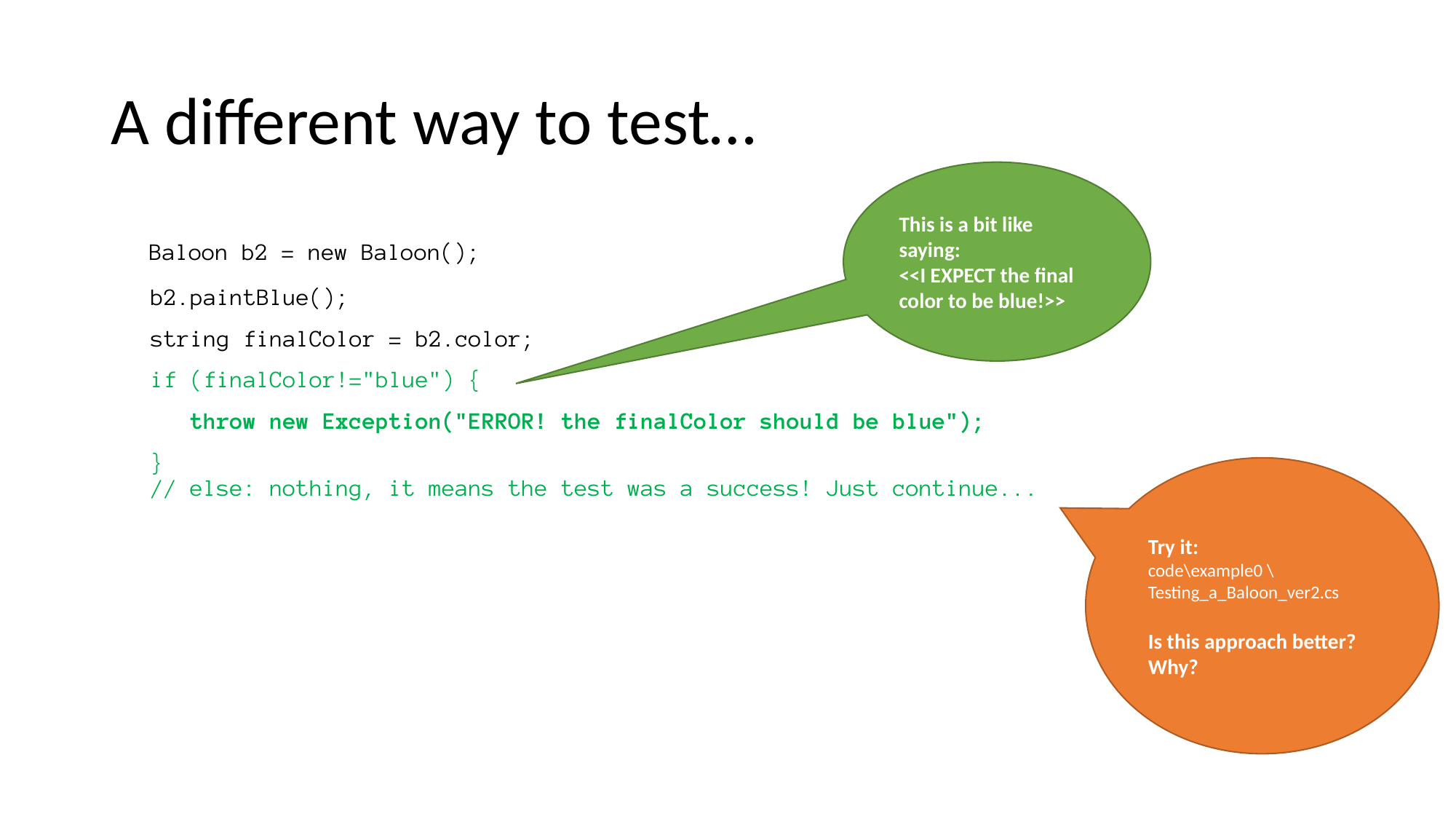

# A different way to test…
This is a bit like saying:
<<I EXPECT the final color to be blue!>>
    Baloon b2 = new Baloon();
   b2.paintBlue();
   string finalColor = b2.color;
   if (finalColor!="blue") {
      throw new Exception("ERROR! the finalColor should be blue");
   }
   // else: nothing, it means the test was a success! Just continue...
Try it:
code\example0 \Testing_a_Baloon_ver2.cs

Is this approach better? Why?